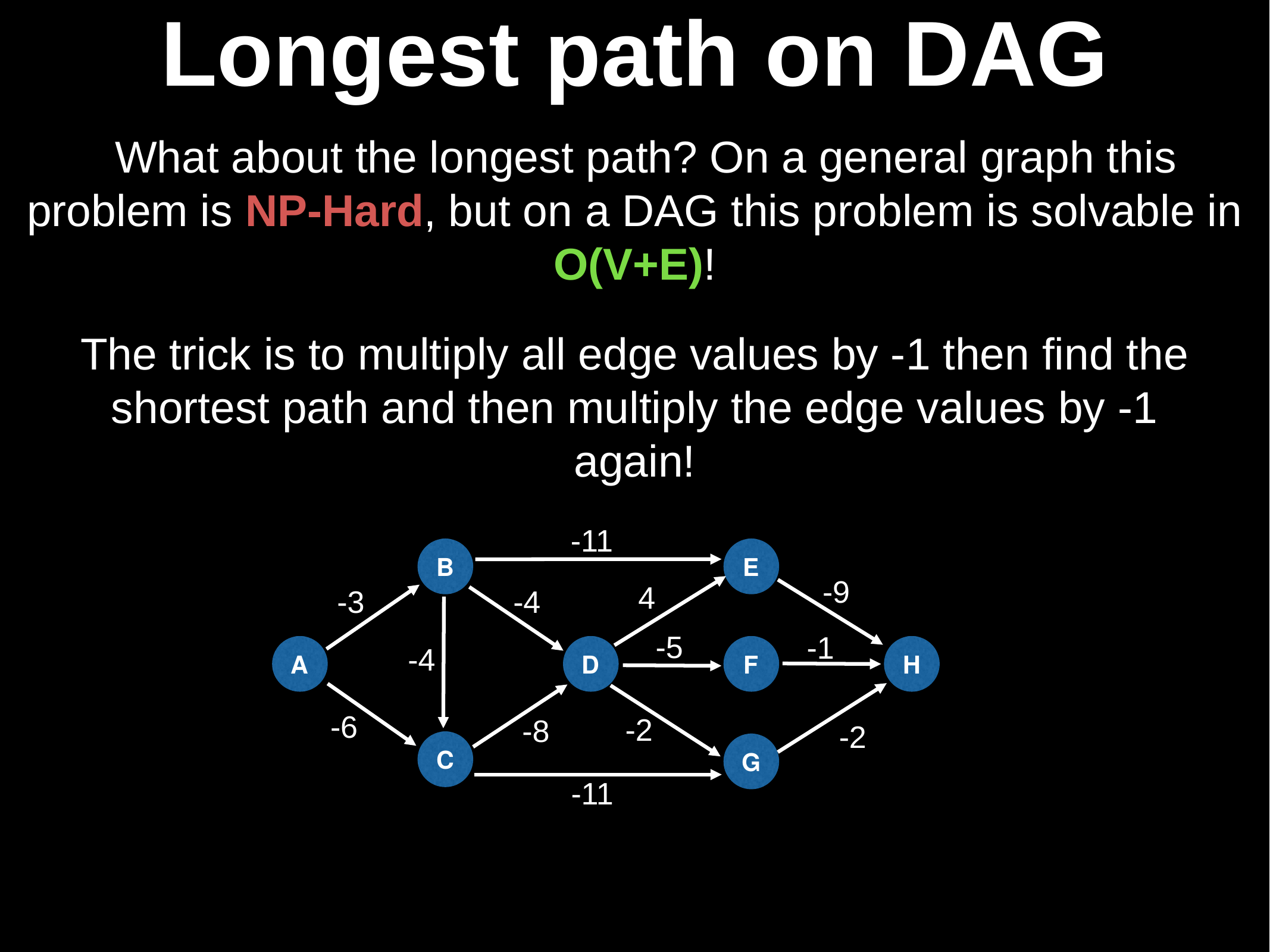

# Longest path on DAG
What about the longest path? On a general graph this problem is NP-Hard, but on a DAG this problem is solvable in O(V+E)!
The trick is to multiply all edge values by -1 then find the shortest path and then multiply the edge values by -1 again!
-11
B
E

-9
4

-3
-4

-5
-1
-4
A
D
F
H

-6
-2
-8
-2
C
G
-11